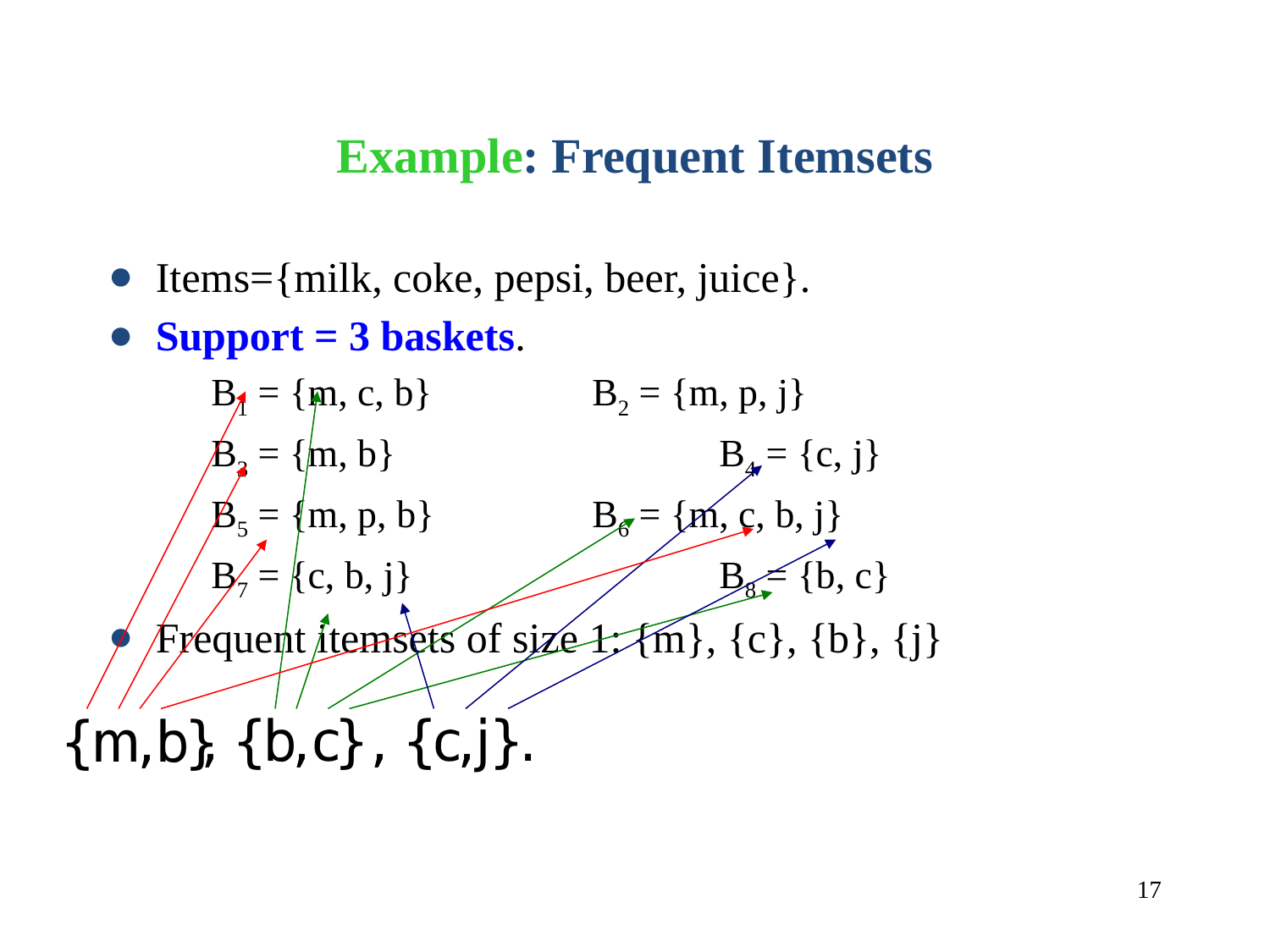

# Example: Frequent Itemsets
Items={milk, coke, pepsi, beer, juice}.
Support = 3 baskets.
	B1 = {m, c, b}		B2 = {m, p, j}
	B3 = {m, b}			B4 = {c, j}
	B5 = {m, p, b}		B6 = {m, c, b, j}
	B7 = {c, b, j}			B8 = {b, c}
Frequent itemsets of size 1: {m}, {c}, {b}, {j}

{m,b}
, {b,c}
, {c,j}.
17